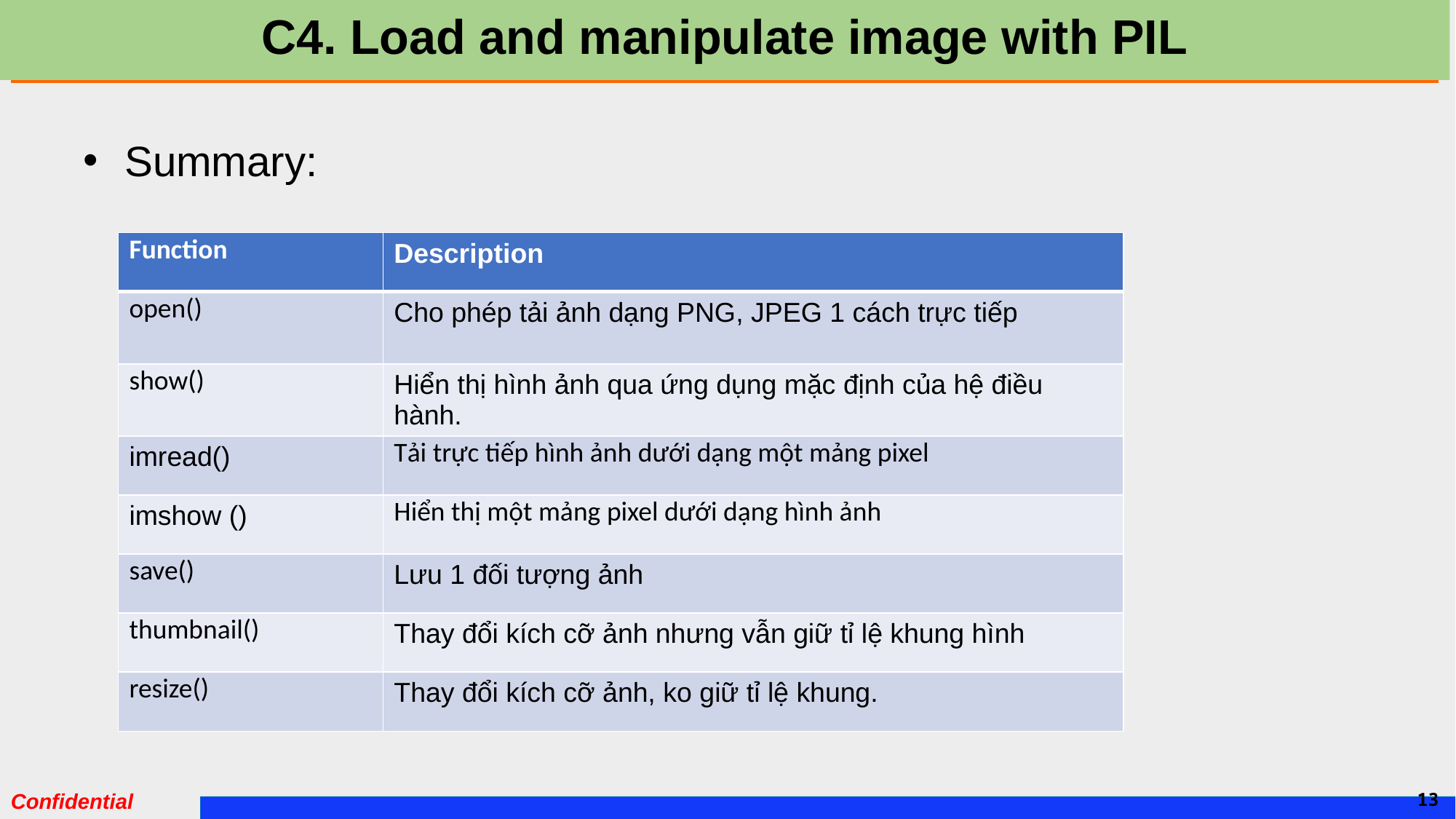

# C4. Load and manipulate image with PIL
Summary:
| Function | Description |
| --- | --- |
| open() | Cho phép tải ảnh dạng PNG, JPEG 1 cách trực tiếp |
| show() | Hiển thị hình ảnh qua ứng dụng mặc định của hệ điều hành. |
| imread() | Tải trực tiếp hình ảnh dưới dạng một mảng pixel |
| imshow () | Hiển thị một mảng pixel dưới dạng hình ảnh |
| save() | Lưu 1 đối tượng ảnh |
| thumbnail() | Thay đổi kích cỡ ảnh nhưng vẫn giữ tỉ lệ khung hình |
| resize() | Thay đổi kích cỡ ảnh, ko giữ tỉ lệ khung. |
13